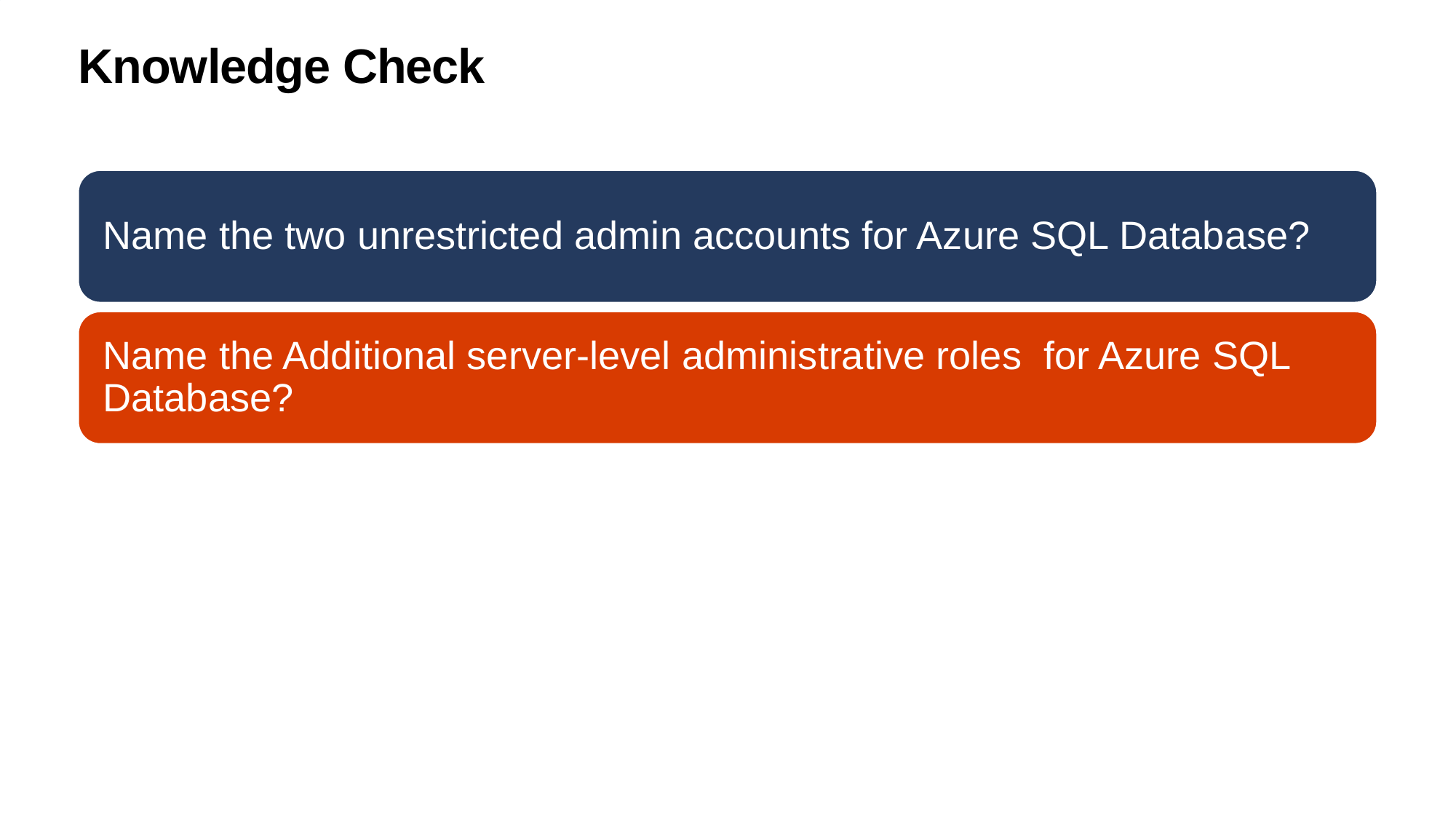

# Knowledge Check
Name the two unrestricted admin accounts for Azure SQL Database?
Name the Additional server-level administrative roles  for Azure SQL Database?